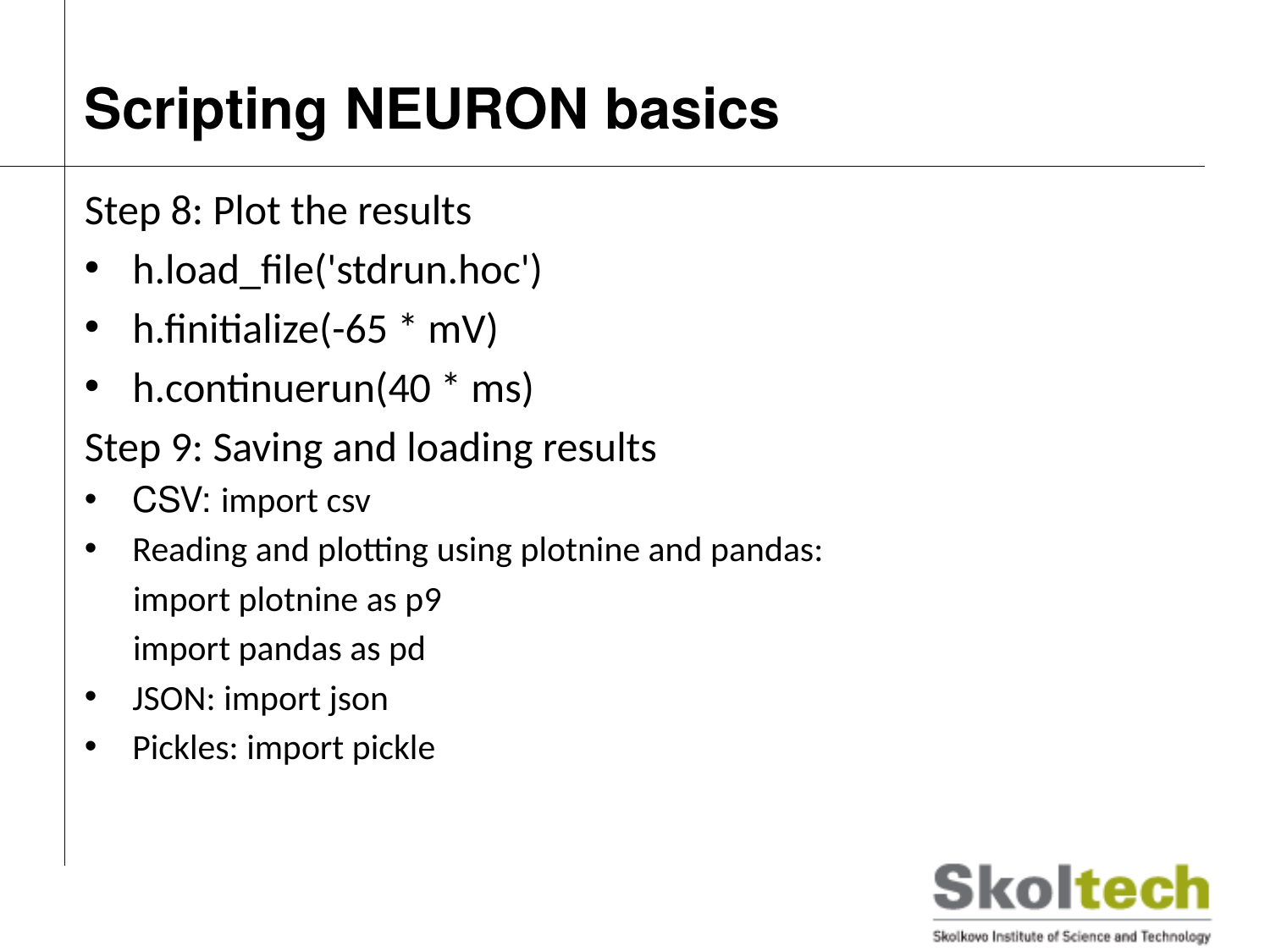

# Scripting NEURON basics
Step 8: Plot the results
h.load_file('stdrun.hoc')
h.finitialize(-65 * mV)
h.continuerun(40 * ms)
Step 9: Saving and loading results
CSV: import csv
Reading and plotting using plotnine and pandas:
      import plotnine as p9
      import pandas as pd
JSON: import json
Pickles: import pickle